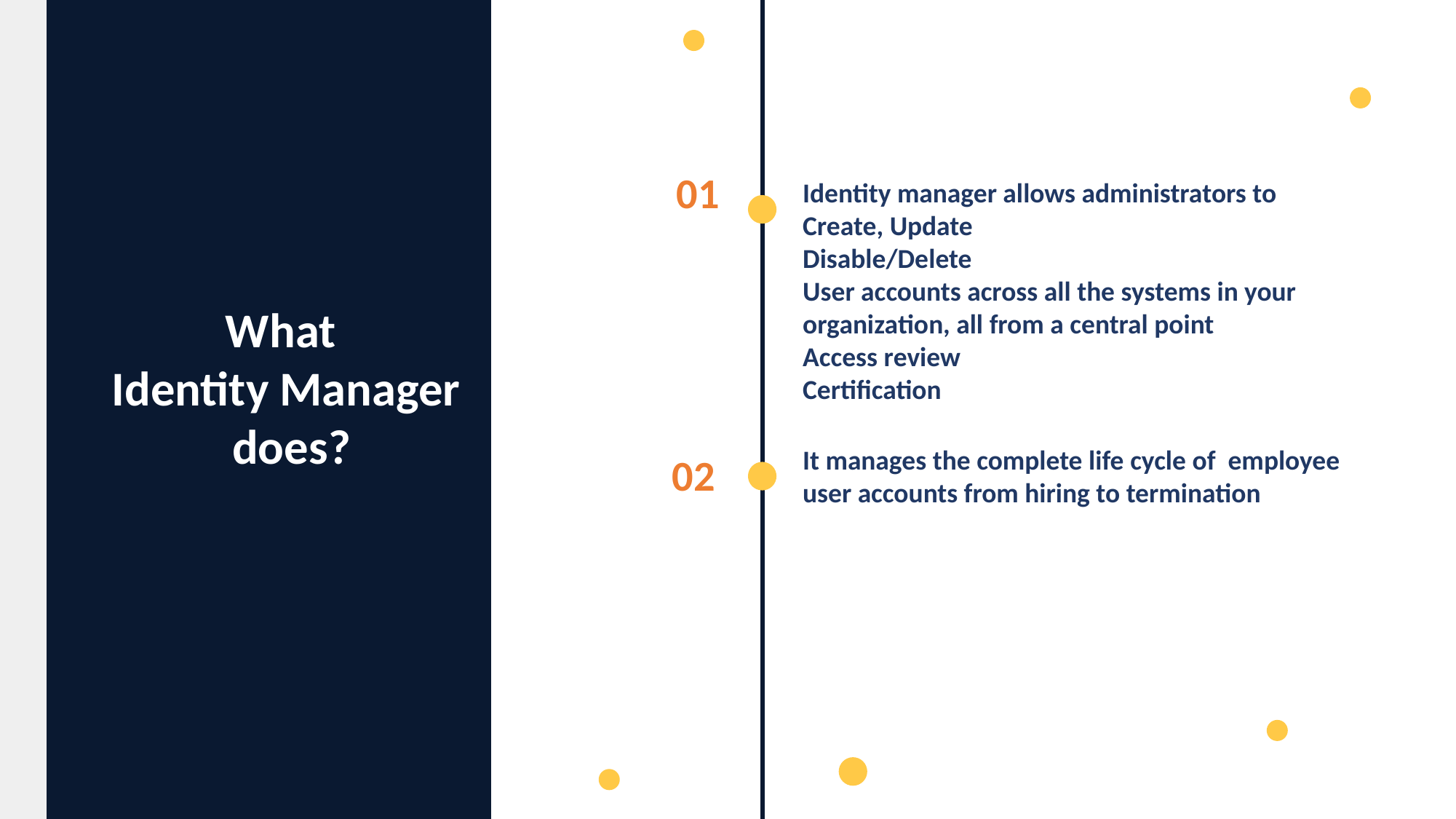

01
Identity manager allows administrators to
Create, Update
Disable/Delete
User accounts across all the systems in your organization, all from a central point
Access review
Certification

What
Identity Manager
 does?
It manages the complete life cycle of  employee user accounts from hiring to termination
02